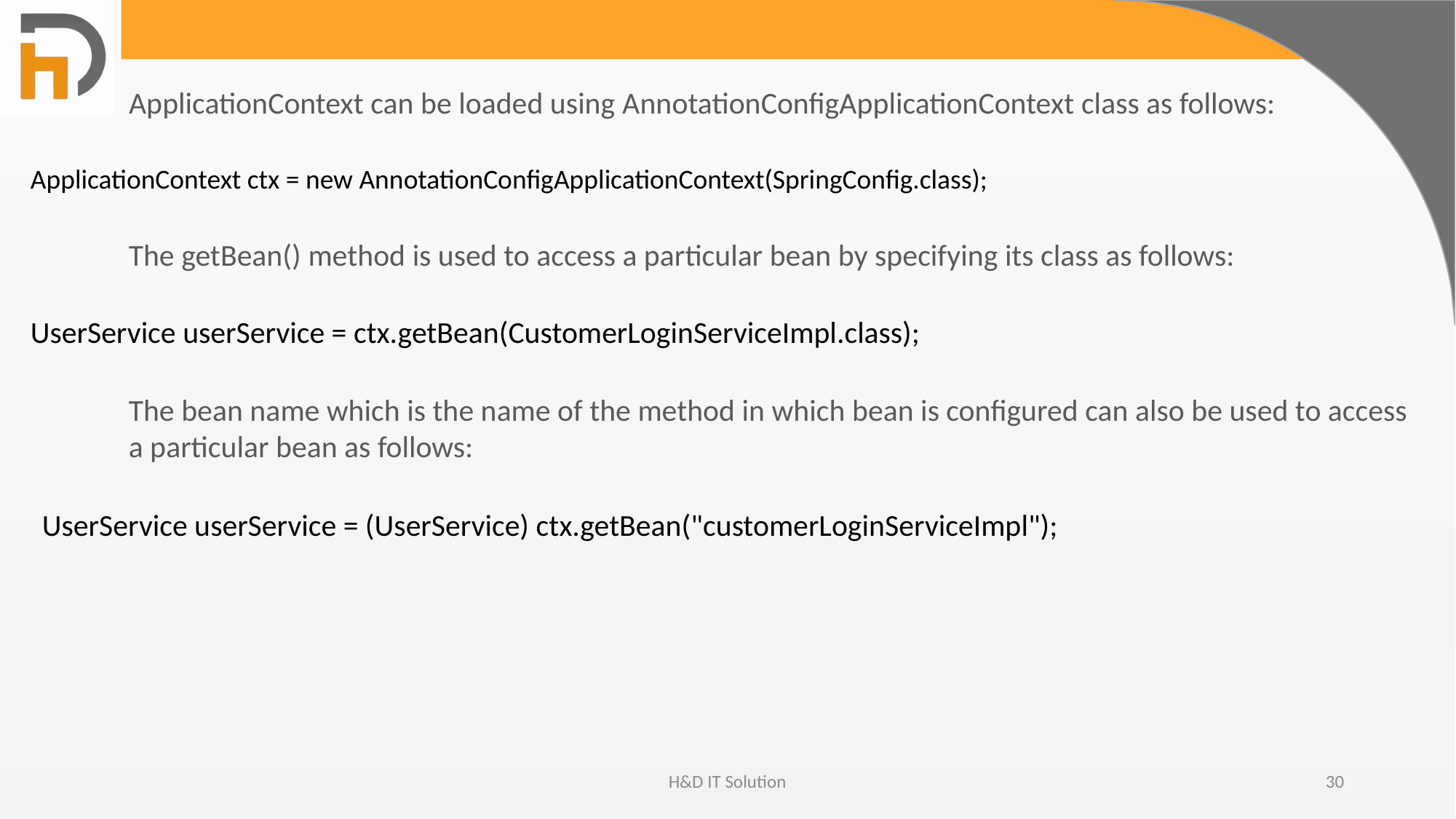

ApplicationContext can be loaded using AnnotationConfigApplicationContext class as follows:
ApplicationContext ctx = new AnnotationConfigApplicationContext(SpringConfig.class);
The getBean() method is used to access a particular bean by specifying its class as follows:
UserService userService = ctx.getBean(CustomerLoginServiceImpl.class);
The bean name which is the name of the method in which bean is configured can also be used to access a particular bean as follows:
UserService userService = (UserService) ctx.getBean("customerLoginServiceImpl");
H&D IT Solution
30